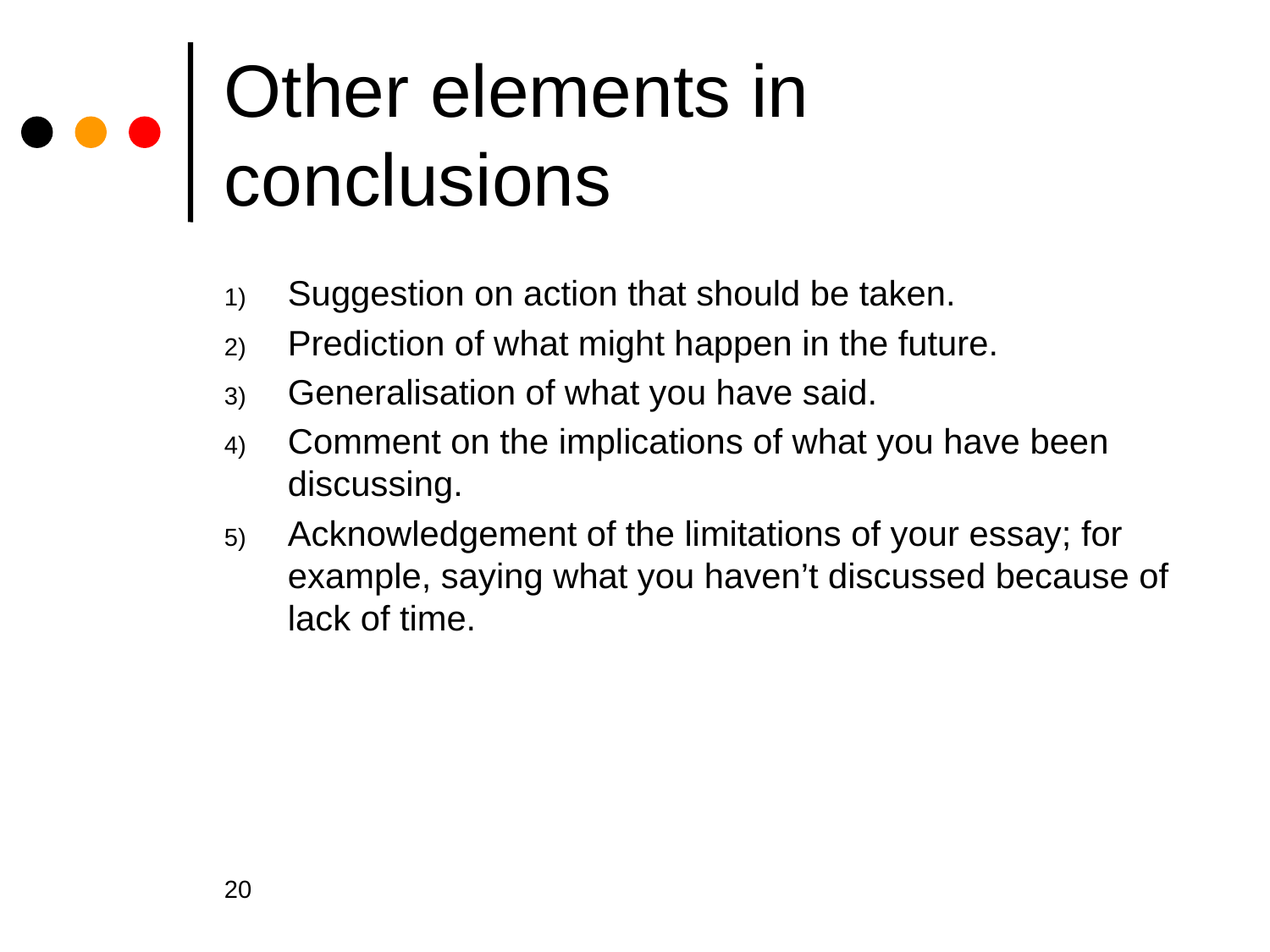

# Other elements in conclusions
Suggestion on action that should be taken.
Prediction of what might happen in the future.
Generalisation of what you have said.
Comment on the implications of what you have been discussing.
Acknowledgement of the limitations of your essay; for example, saying what you haven’t discussed because of lack of time.
20